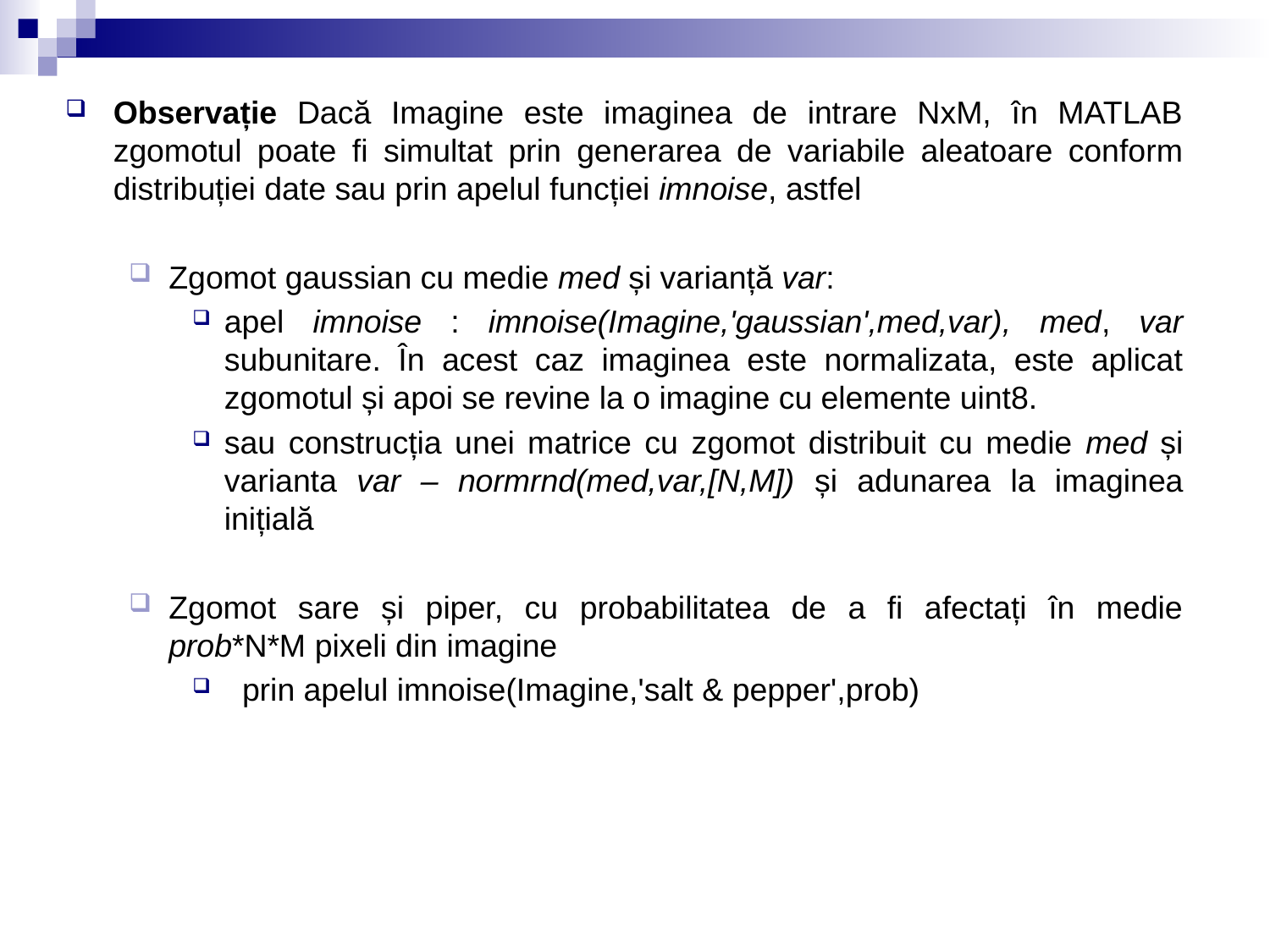

Observație Dacă Imagine este imaginea de intrare NxM, în MATLAB zgomotul poate fi simultat prin generarea de variabile aleatoare conform distribuției date sau prin apelul funcției imnoise, astfel

Zgomot gaussian cu medie med și varianță var:
apel imnoise : imnoise(Imagine,'gaussian',med,var), med, var subunitare. În acest caz imaginea este normalizata, este aplicat zgomotul și apoi se revine la o imagine cu elemente uint8.
sau construcția unei matrice cu zgomot distribuit cu medie med și varianta var – normrnd(med,var,[N,M]) și adunarea la imaginea inițială

Zgomot sare și piper, cu probabilitatea de a fi afectați în medie prob*N*M pixeli din imagine
  prin apelul imnoise(Imagine,'salt & pepper',prob)